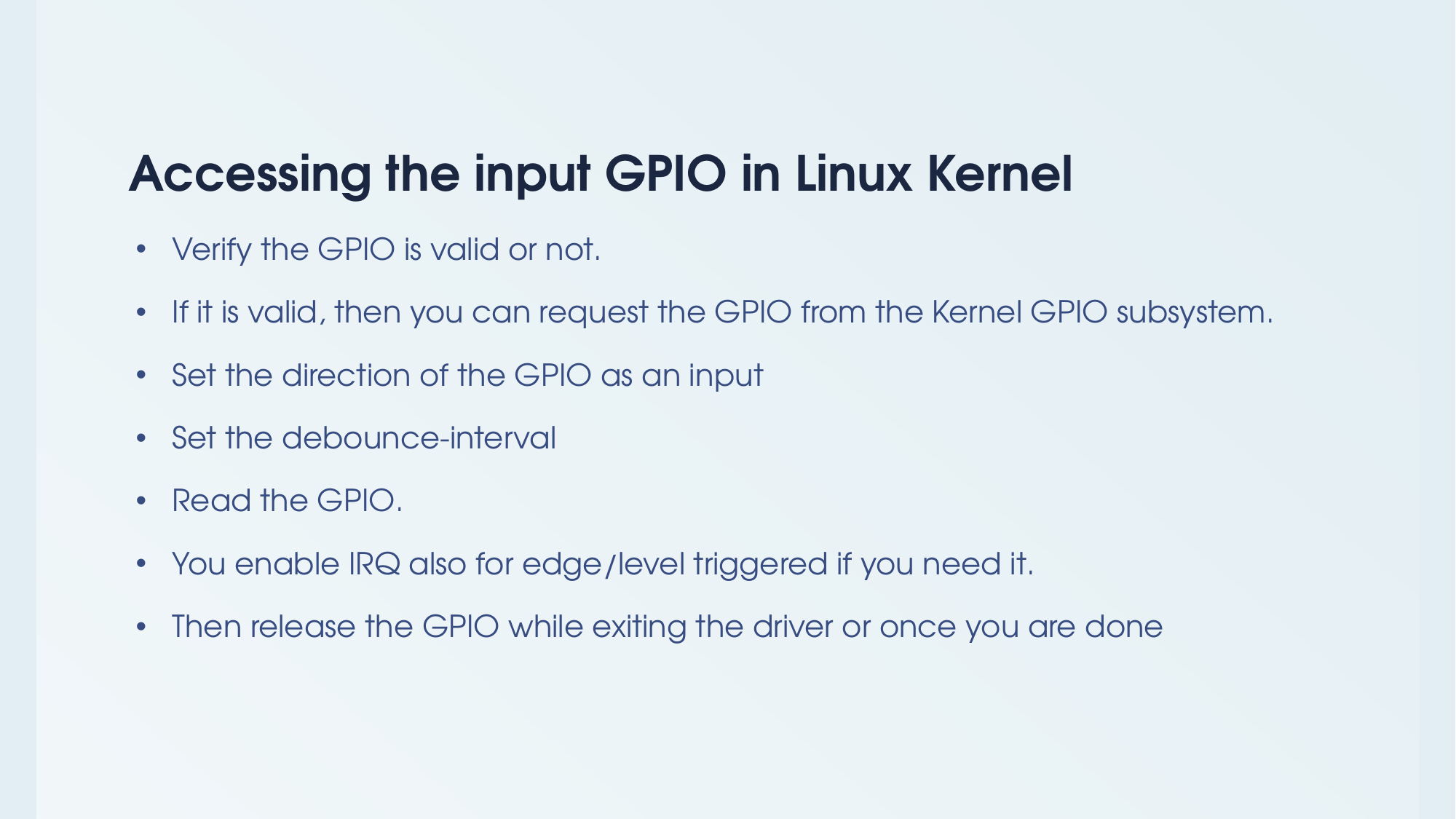

# Accessing the input GPIO in Linux Kernel

Verify the GPIO is valid or not.
If it is valid, then you can request the GPIO from the Kernel GPIO subsystem.
Set the direction of the GPIO as an input
Set the debounce-interval
Read the GPIO.
You enable IRQ also for edge/level triggered if you need it.
Then release the GPIO while exiting the driver or once you are done